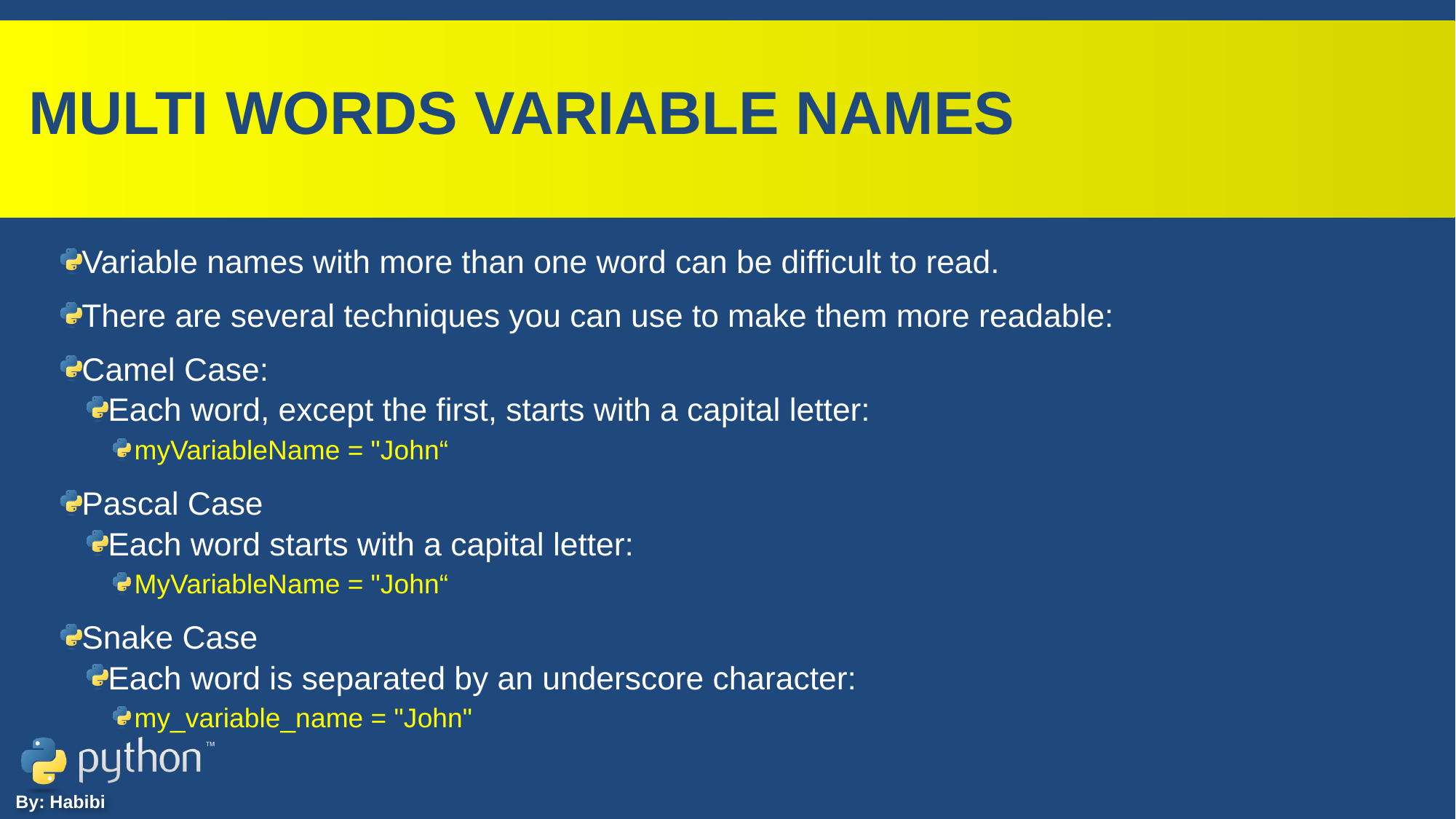

# Multi Words Variable Names
Variable names with more than one word can be difficult to read.
There are several techniques you can use to make them more readable:
Camel Case:
Each word, except the first, starts with a capital letter:
myVariableName = "John“
Pascal Case
Each word starts with a capital letter:
MyVariableName = "John“
Snake Case
Each word is separated by an underscore character:
my_variable_name = "John"